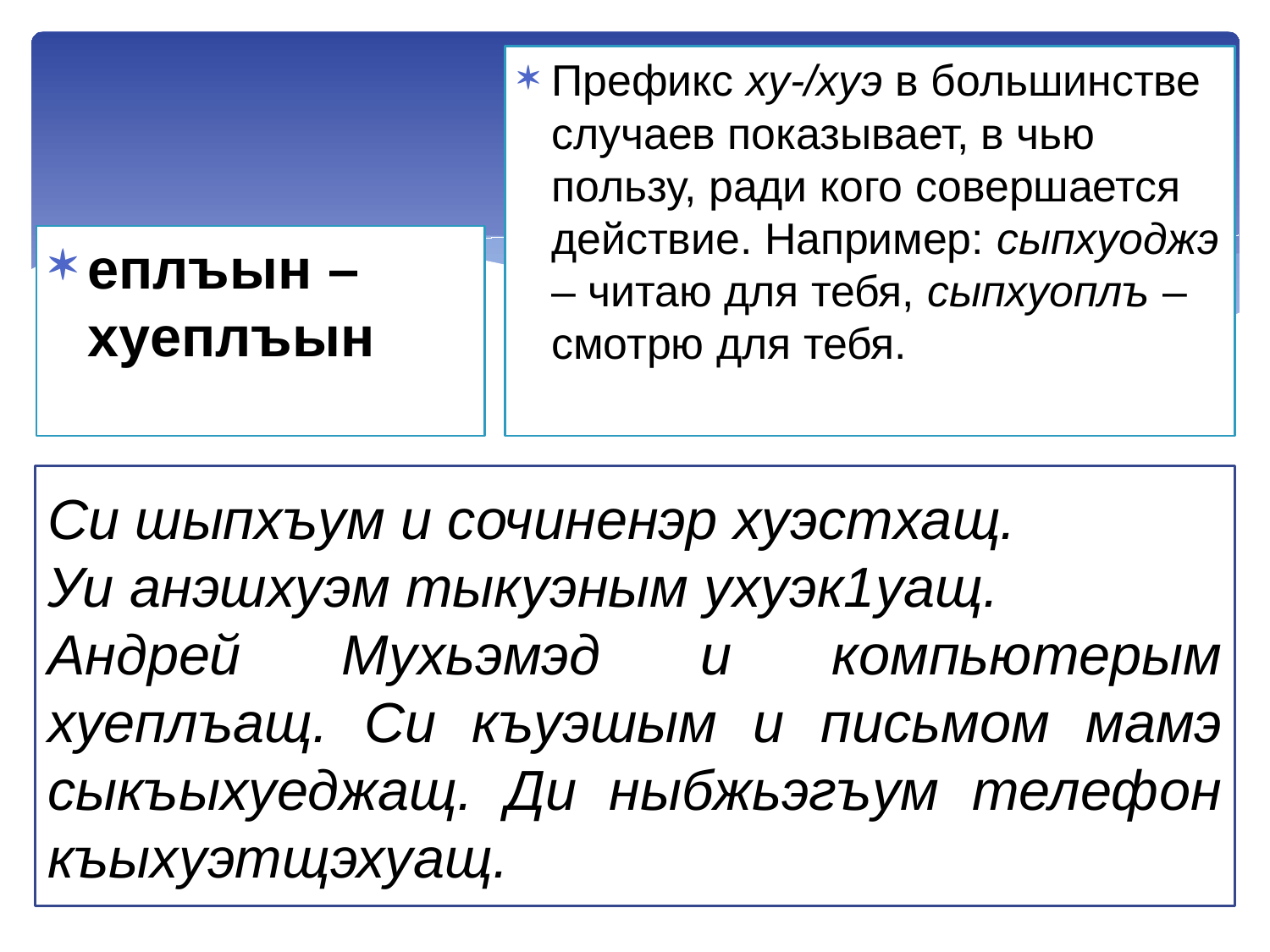

Префикс ху-/хуэ в большинстве случаев показывает, в чью пользу, ради кого совершается действие. Например: сыпхуоджэ – читаю для тебя, сыпхуоплъ – смотрю для тебя.

#
еплъын – хуеплъын
Си шыпхъум и сочиненэр хуэстхащ.
Уи анэшхуэм тыкуэным ухуэк1уащ.
Андрей Мухьэмэд и компьютерым хуеплъащ. Си къуэшым и письмом мамэ сыкъыхуеджащ. Ди ныбжьэгъум телефон къыхуэтщэхуащ.